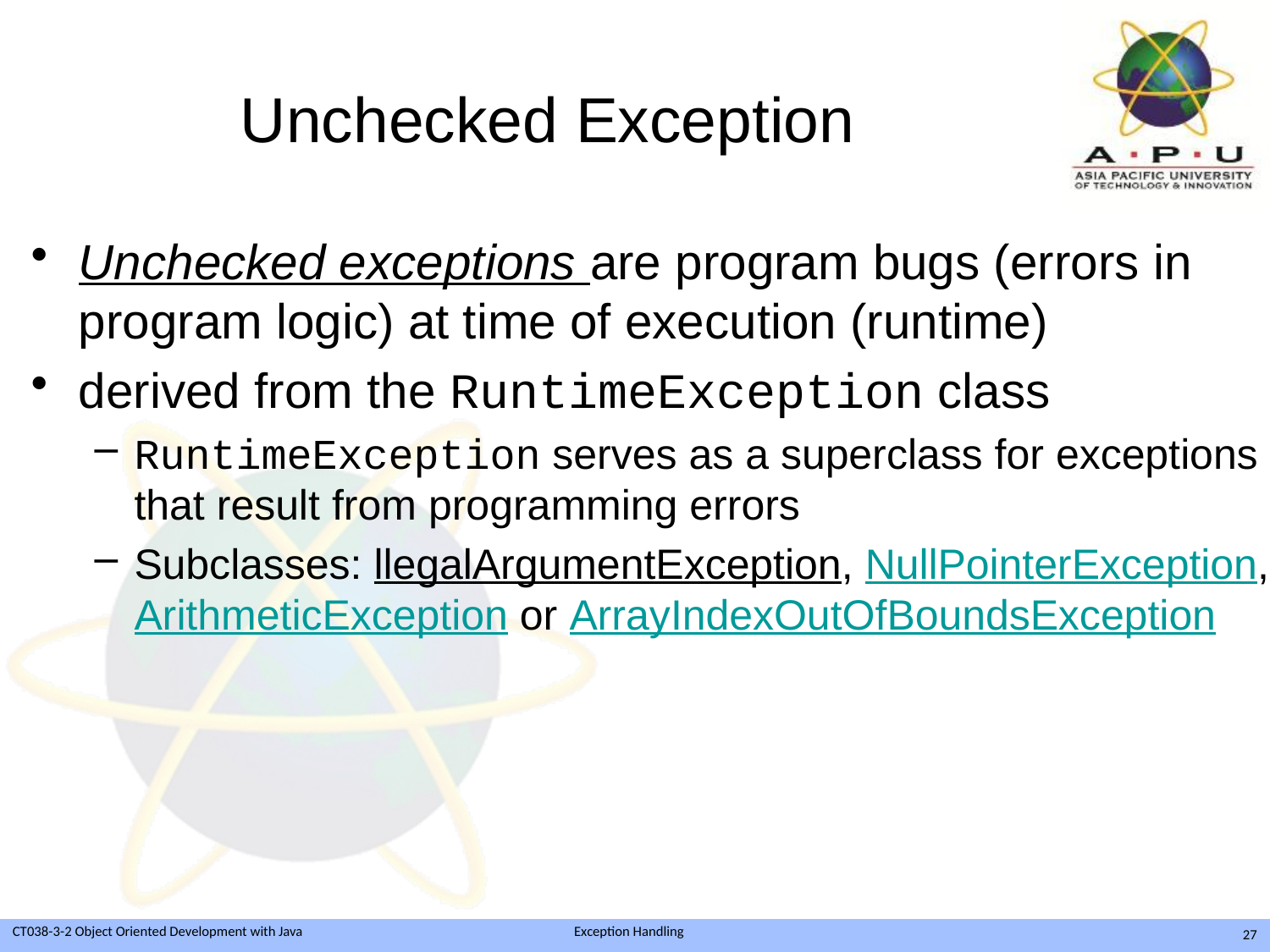

# Unchecked Exception
Unchecked exceptions are program bugs (errors in program logic) at time of execution (runtime)
derived from the RuntimeException class
RuntimeException serves as a superclass for exceptions that result from programming errors
Subclasses: llegalArgumentException, NullPointerException, ArithmeticException or ArrayIndexOutOfBoundsException

27